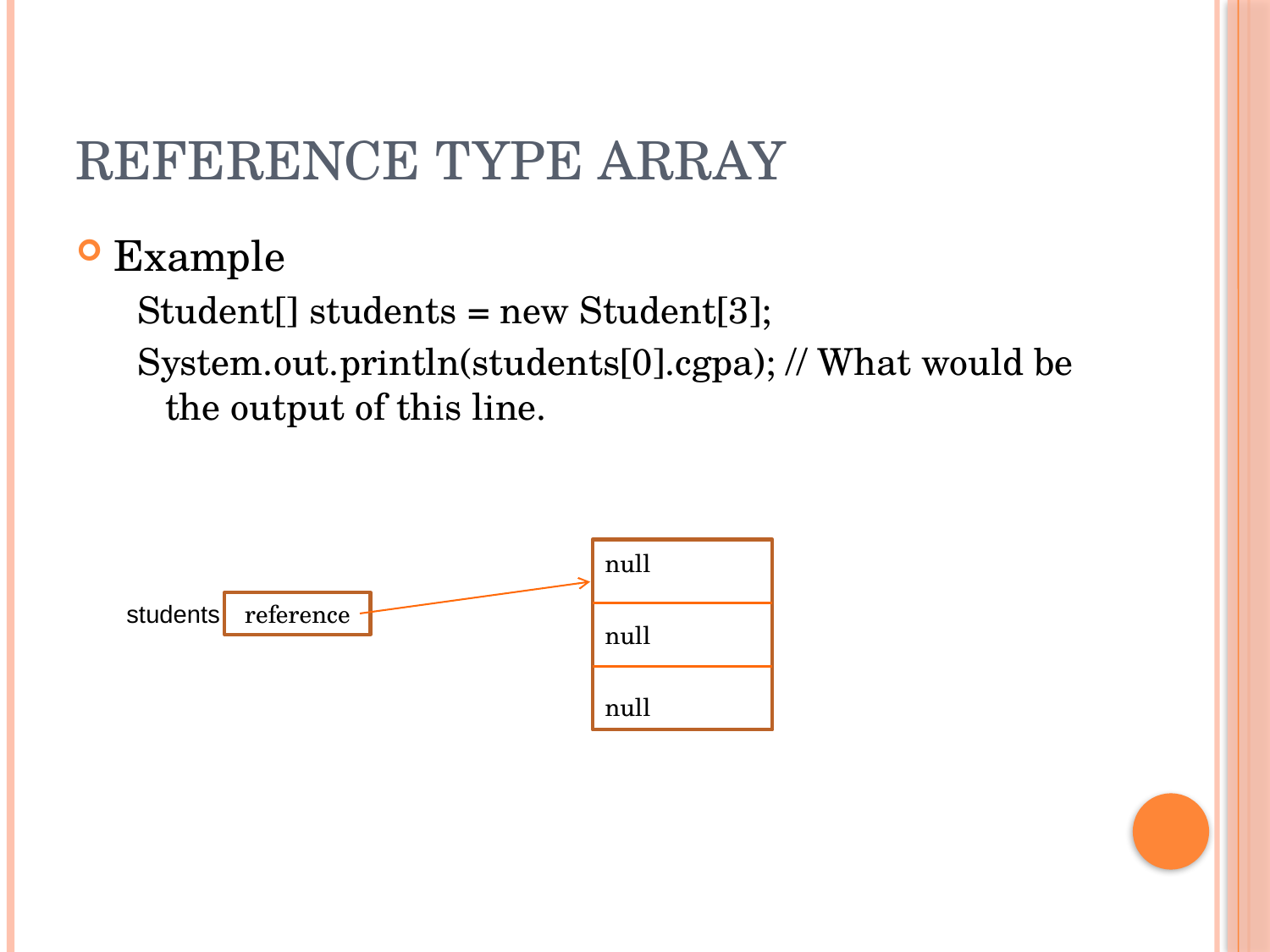

# Reference Type Array
Example
 Student[] students = new Student[3];
 System.out.println(students[0].cgpa); // What would be the output of this line.
null
null
null
students
reference